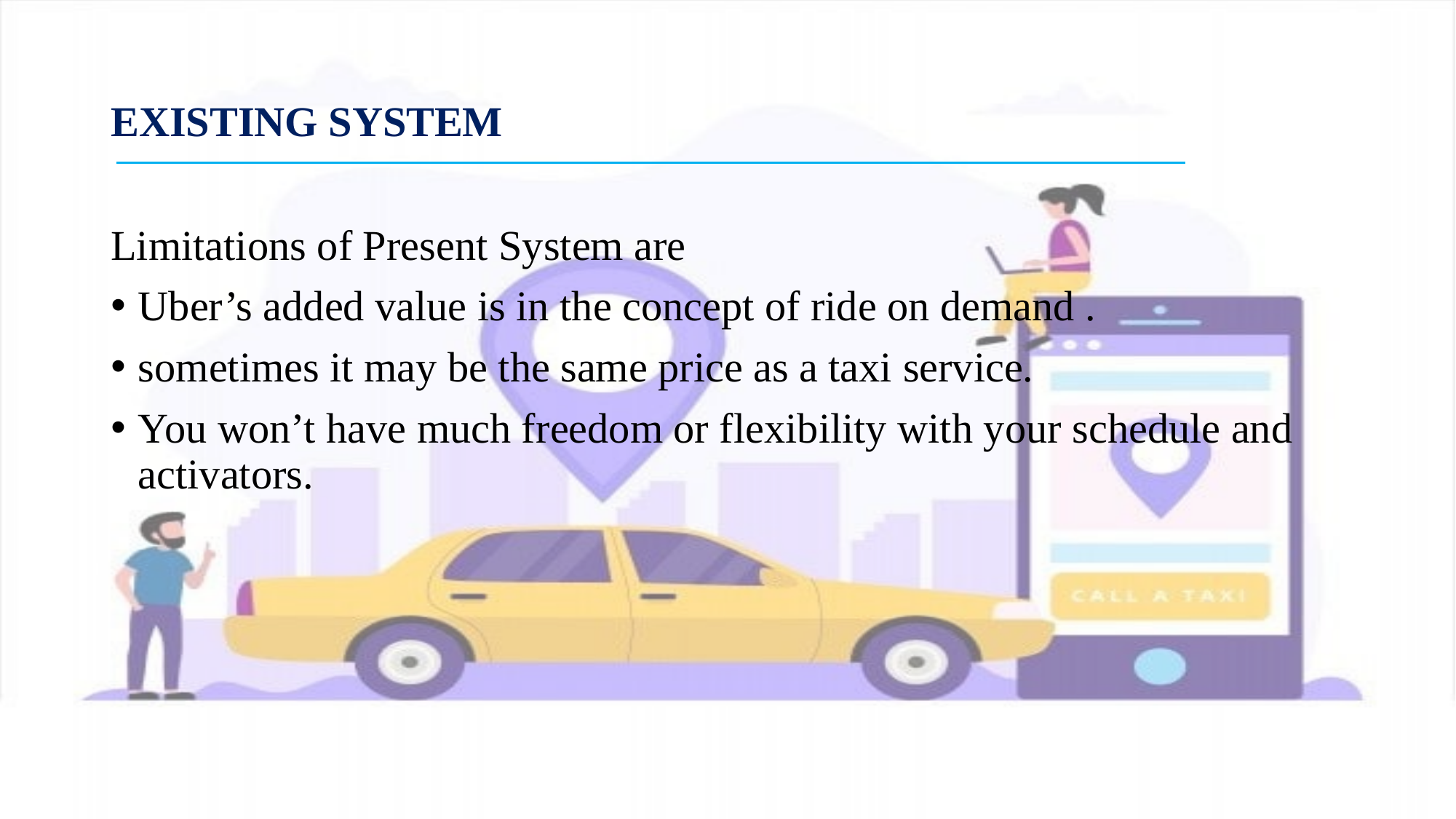

# EXISTING SYSTEM
Limitations of Present System are
Uber’s added value is in the concept of ride on demand .
sometimes it may be the same price as a taxi service.
You won’t have much freedom or flexibility with your schedule and activators.